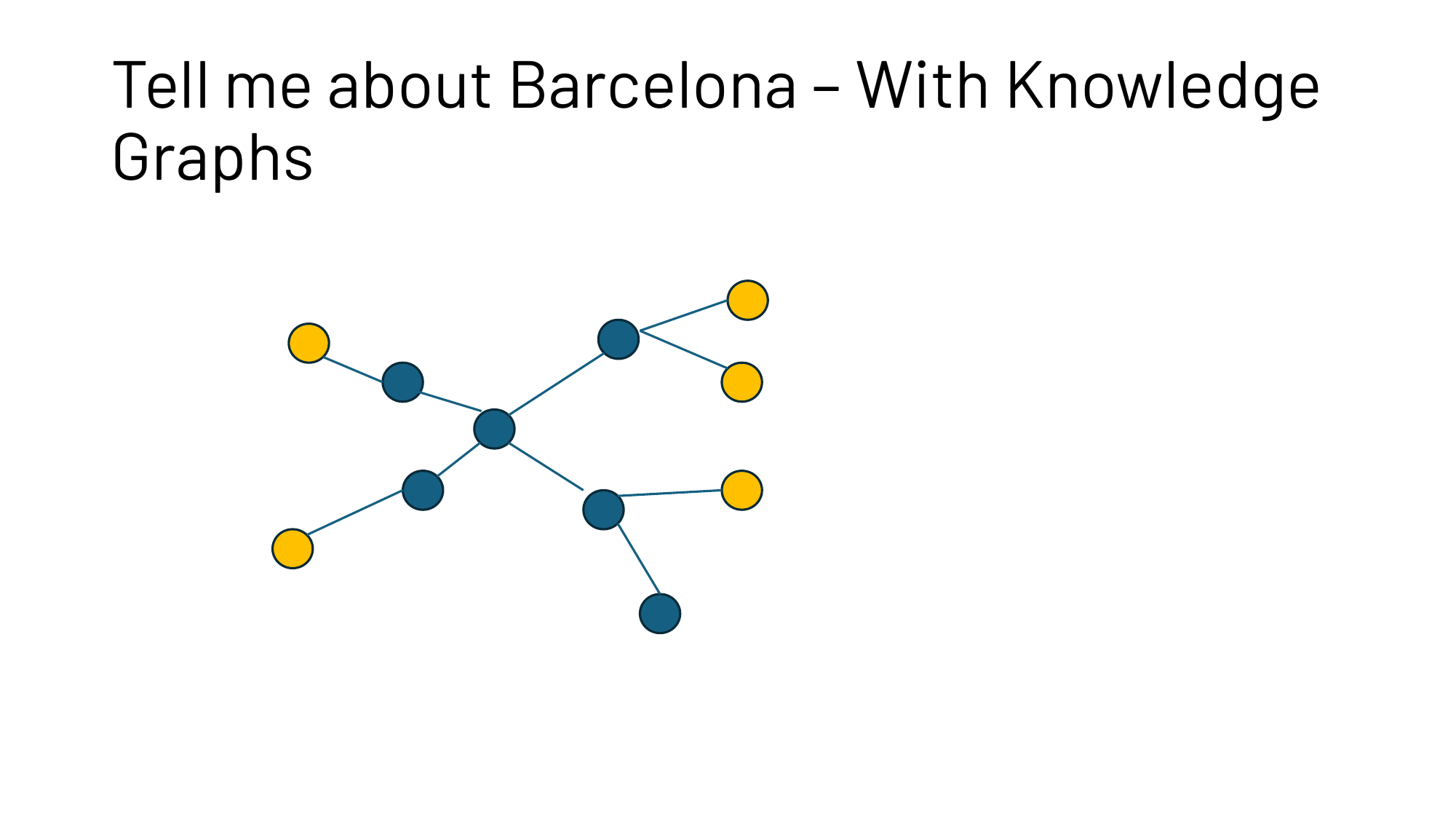

# Tell me about Barcelona – With Knowledge Graphs